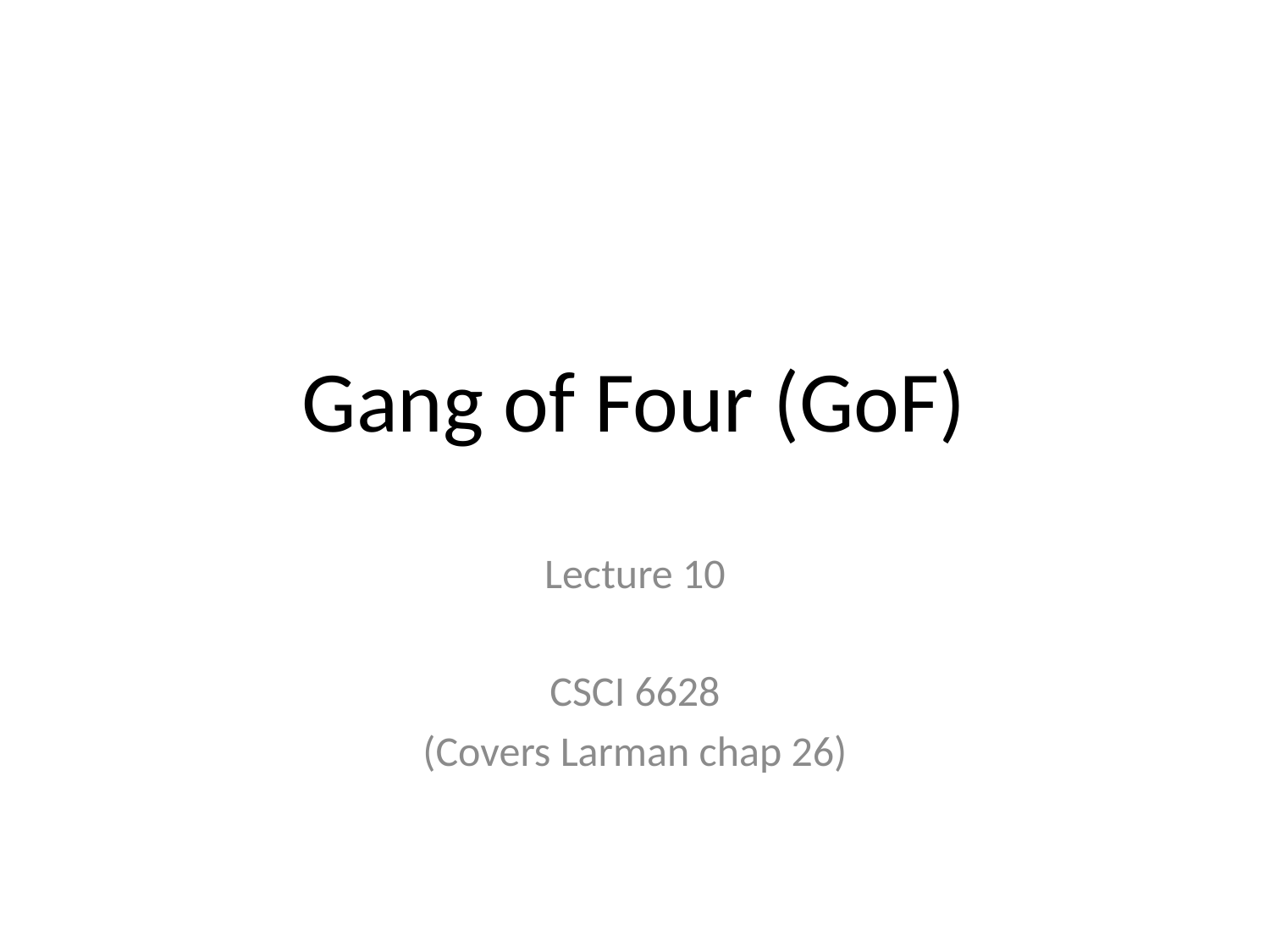

# Gang of Four (GoF)
Lecture 10

CSCI 6628
(Covers Larman chap 26)